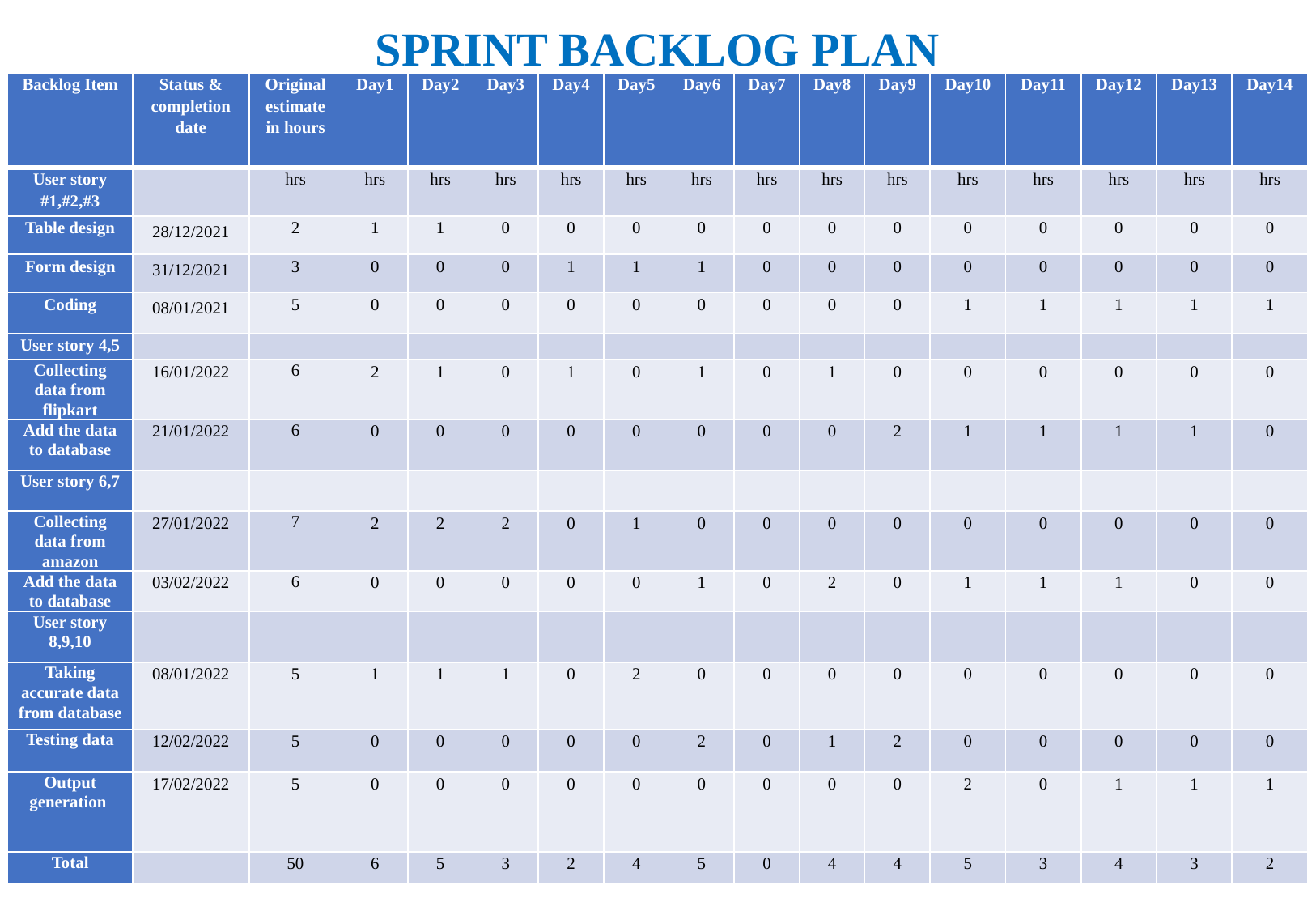

# SPRINT BACKLOG PLAN
| Backlog Item | Status & completion date | Original estimate in hours | Day1 | Day2 | Day3 | Day4 | Day5 | Day6 | Day7 | Day8 | Day9 | Day10 | Day11 | Day12 | Day13 | Day14 |
| --- | --- | --- | --- | --- | --- | --- | --- | --- | --- | --- | --- | --- | --- | --- | --- | --- |
| User story #1,#2,#3 |  | hrs | hrs | hrs | hrs | hrs | hrs | hrs | hrs | hrs | hrs | hrs | hrs | hrs | hrs | hrs |
| Table design | 28/12/2021 | 2 | 1 | 1 | 0 | 0 | 0 | 0 | 0 | 0 | 0 | 0 | 0 | 0 | 0 | 0 |
| Form design | 31/12/2021 | 3 | 0 | 0 | 0 | 1 | 1 | 1 | 0 | 0 | 0 | 0 | 0 | 0 | 0 | 0 |
| Coding | 08/01/2021 | 5 | 0 | 0 | 0 | 0 | 0 | 0 | 0 | 0 | 0 | 1 | 1 | 1 | 1 | 1 |
| User story 4,5 |  |  |  |  |  |  |  |  |  |  |  |  |  |  |  |  |
| Collecting data from flipkart | 16/01/2022 | 6 | 2 | 1 | 0 | 1 | 0 | 1 | 0 | 1 | 0 | 0 | 0 | 0 | 0 | 0 |
| Add the data to database | 21/01/2022 | 6 | 0 | 0 | 0 | 0 | 0 | 0 | 0 | 0 | 2 | 1 | 1 | 1 | 1 | 0 |
| User story 6,7 |  |  |  |  |  |  |  |  |  |  |  |  |  |  |  |  |
| Collecting data from amazon | 27/01/2022 | 7 | 2 | 2 | 2 | 0 | 1 | 0 | 0 | 0 | 0 | 0 | 0 | 0 | 0 | 0 |
| Add the data to database | 03/02/2022 | 6 | 0 | 0 | 0 | 0 | 0 | 1 | 0 | 2 | 0 | 1 | 1 | 1 | 0 | 0 |
| User story 8,9,10 |  |  |  |  |  |  |  |  |  |  |  |  |  |  |  |  |
| Taking accurate data from database | 08/01/2022 | 5 | 1 | 1 | 1 | 0 | 2 | 0 | 0 | 0 | 0 | 0 | 0 | 0 | 0 | 0 |
| Testing data | 12/02/2022 | 5 | 0 | 0 | 0 | 0 | 0 | 2 | 0 | 1 | 2 | 0 | 0 | 0 | 0 | 0 |
| Output generation | 17/02/2022 | 5 | 0 | 0 | 0 | 0 | 0 | 0 | 0 | 0 | 0 | 2 | 0 | 1 | 1 | 1 |
| Total |  | 50 | 6 | 5 | 3 | 2 | 4 | 5 | 0 | 4 | 4 | 5 | 3 | 4 | 3 | 2 |